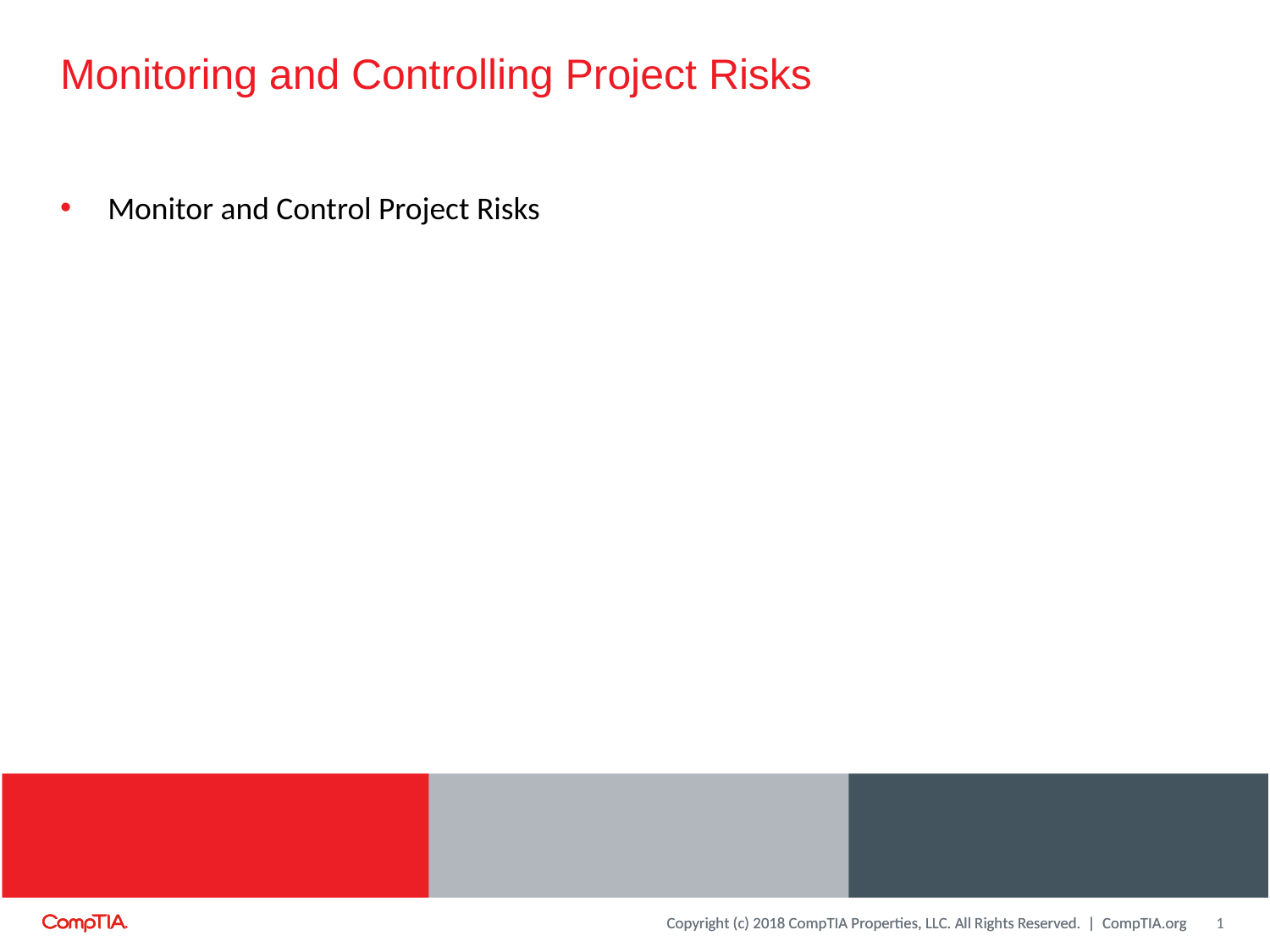

# Monitoring and Controlling Project Risks
Monitor and Control Project Risks
1